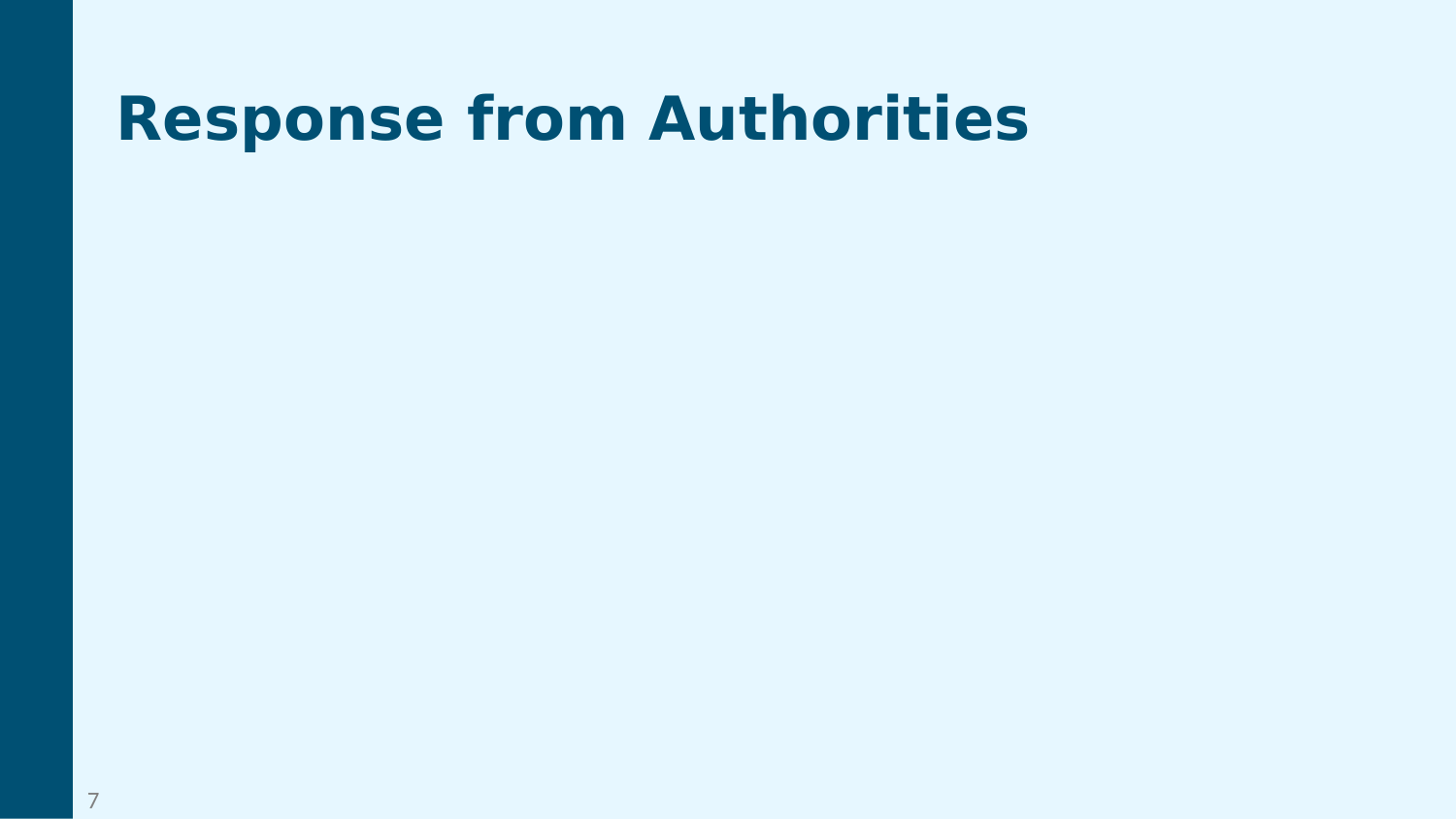

Response from Authorities
Security forces responded swiftly, [describe the actions taken by authorities, e.g., cordoning off the area, engaging with attackers, etc.].
7